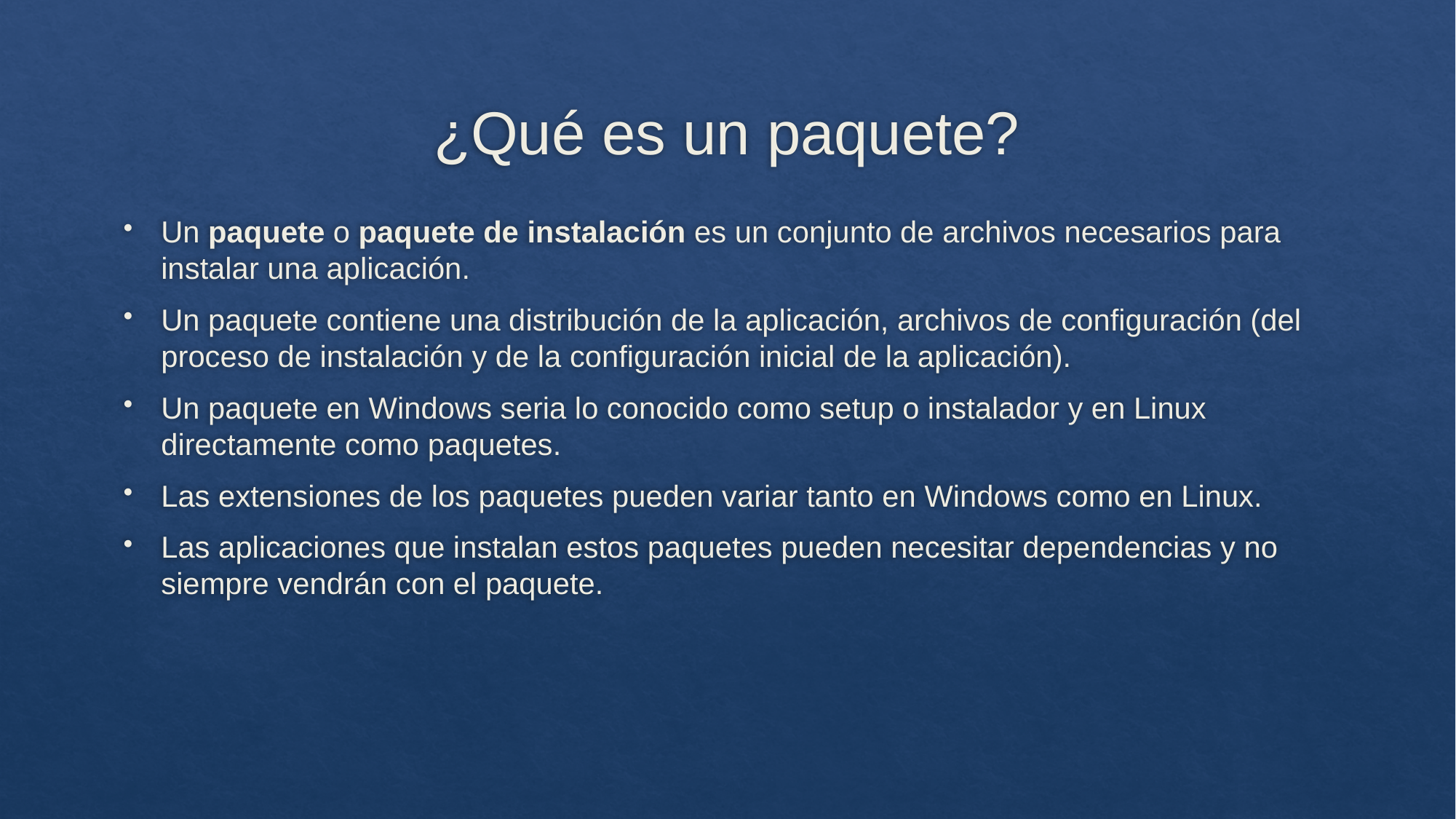

# ¿Qué es un paquete?
Un paquete o paquete de instalación es un conjunto de archivos necesarios para instalar una aplicación.
Un paquete contiene una distribución de la aplicación, archivos de configuración (del proceso de instalación y de la configuración inicial de la aplicación).
Un paquete en Windows seria lo conocido como setup o instalador y en Linux directamente como paquetes.
Las extensiones de los paquetes pueden variar tanto en Windows como en Linux.
Las aplicaciones que instalan estos paquetes pueden necesitar dependencias y no siempre vendrán con el paquete.